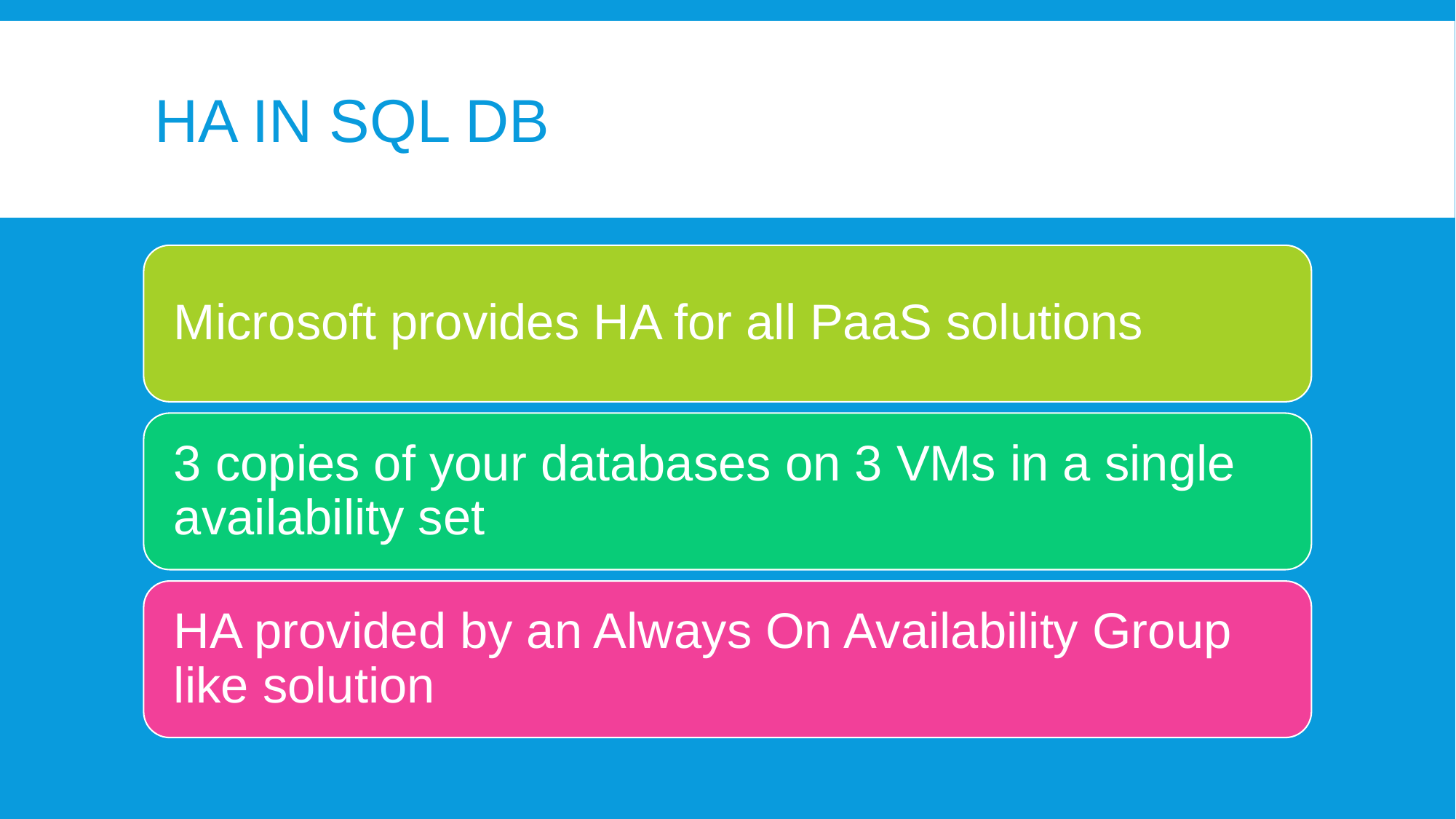

# HA in SQL DB
Microsoft provides HA for all PaaS solutions
3 copies of your databases on 3 VMs in a single availability set
HA provided by an Always On Availability Group like solution